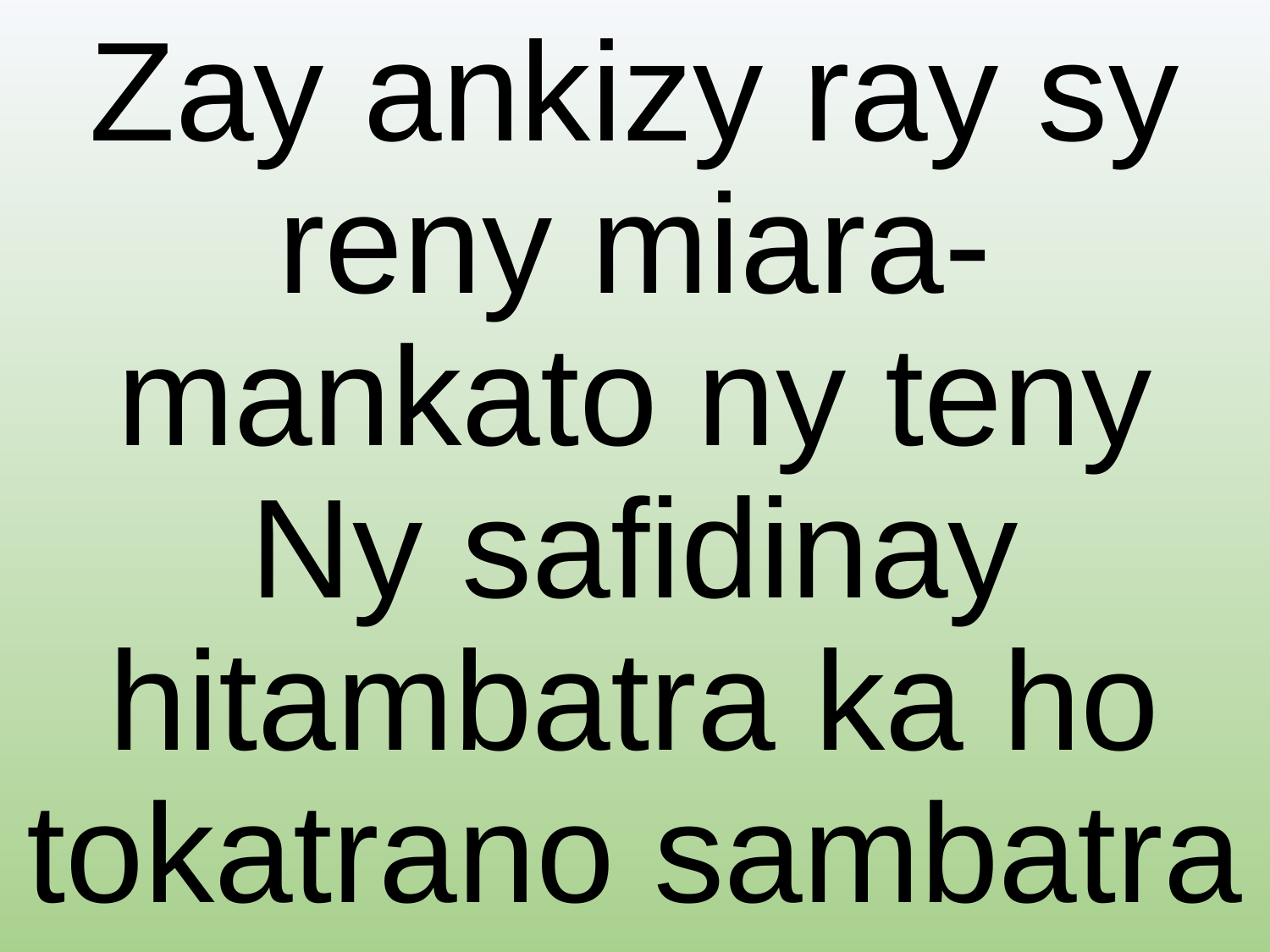

# Zay ankizy ray sy reny miara-mankato ny teny Ny safidinay hitambatra ka ho tokatrano sambatra